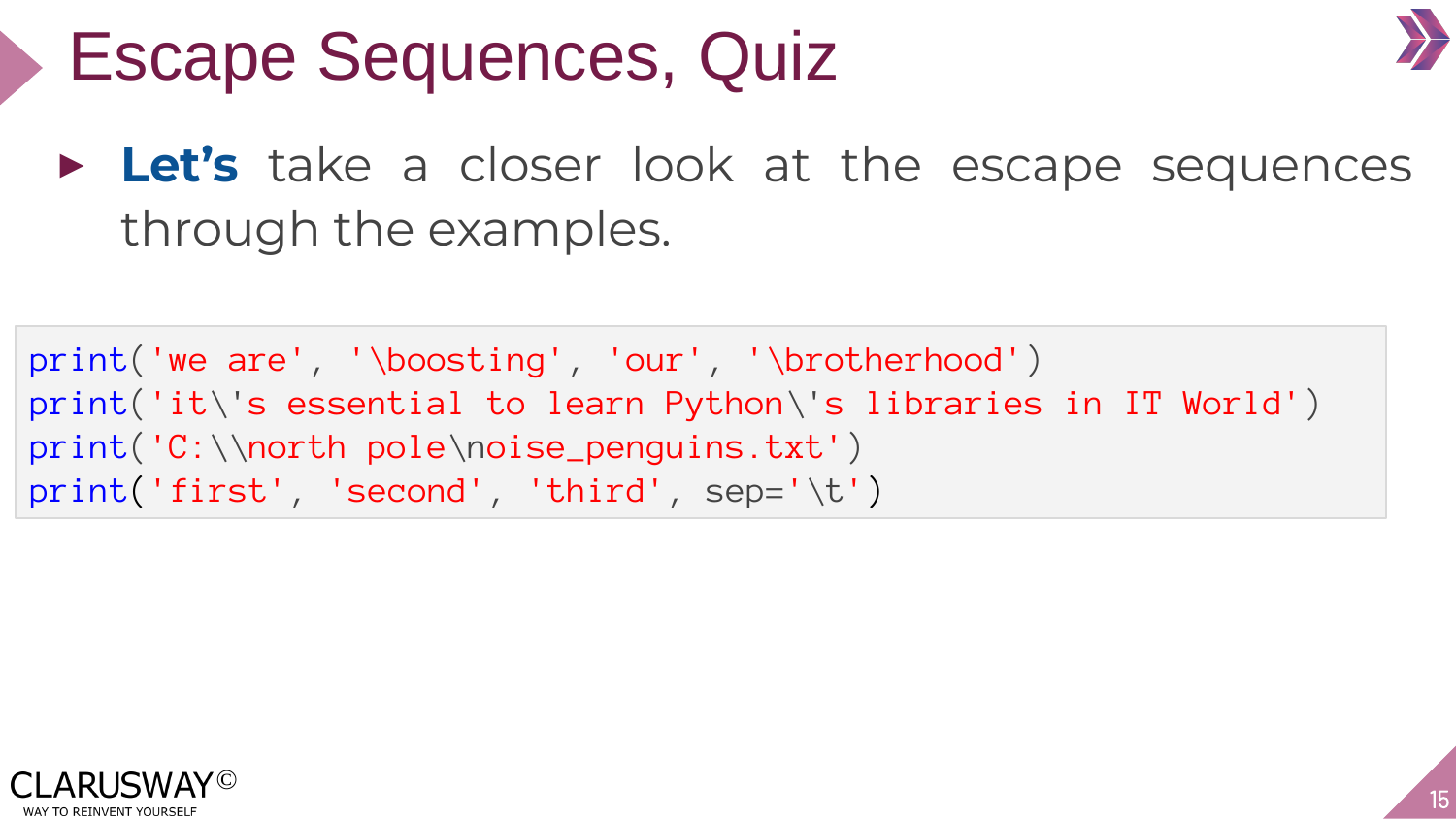

Escape Sequences, Quiz
Let’s take a closer look at the escape sequences through the examples.
print('we are', '\boosting', 'our', '\brotherhood')
print('it\'s essential to learn Python\'s libraries in IT World')
print('C:\\north pole\noise_penguins.txt')
print('first', 'second', 'third', sep='\t')
15